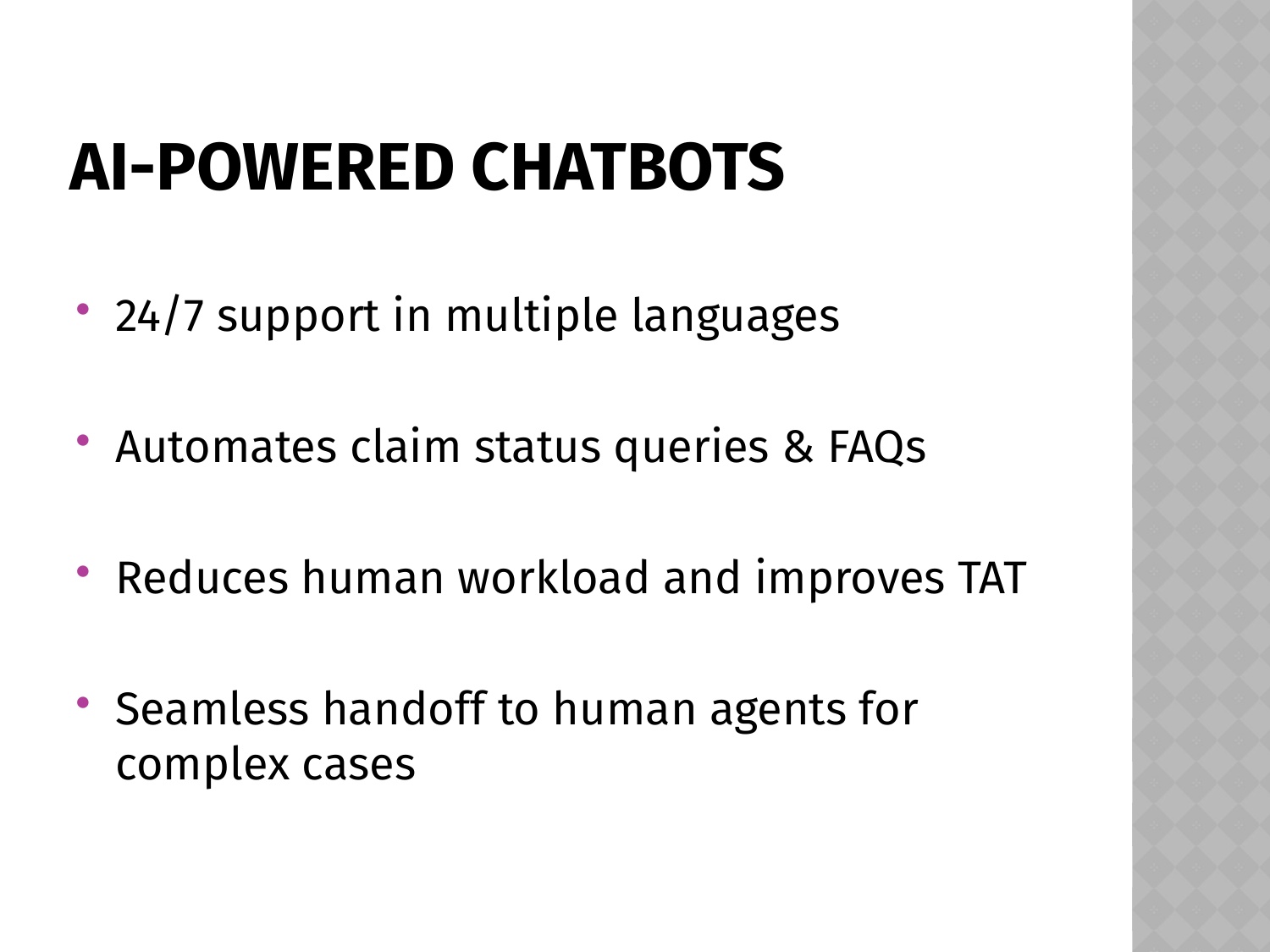

# AI-Powered Chatbots
24/7 support in multiple languages

Automates claim status queries & FAQs

Reduces human workload and improves TAT

Seamless handoff to human agents for complex cases